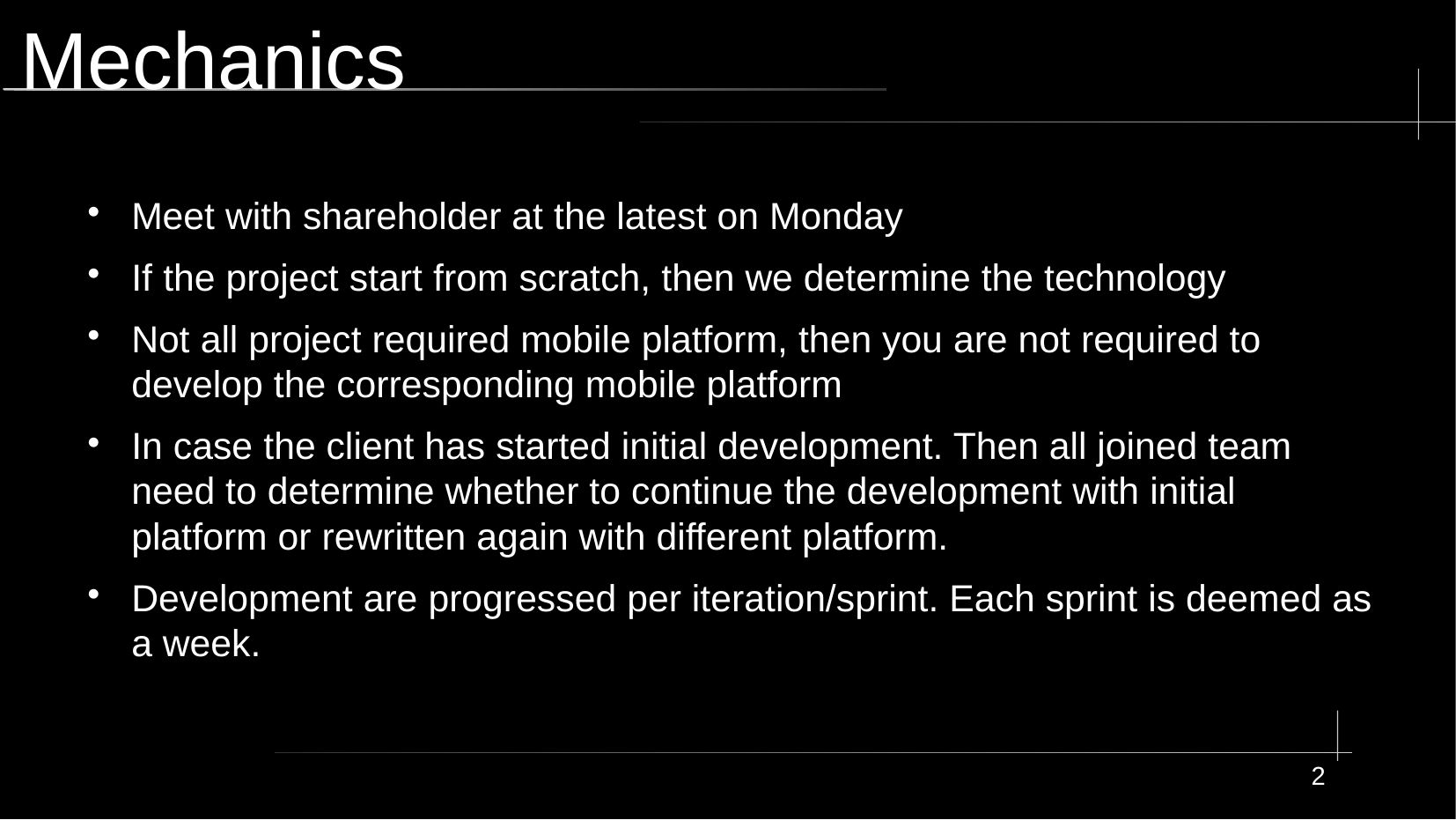

# Mechanics
Meet with shareholder at the latest on Monday
If the project start from scratch, then we determine the technology
Not all project required mobile platform, then you are not required to develop the corresponding mobile platform
In case the client has started initial development. Then all joined team need to determine whether to continue the development with initial platform or rewritten again with different platform.
Development are progressed per iteration/sprint. Each sprint is deemed as a week.
2